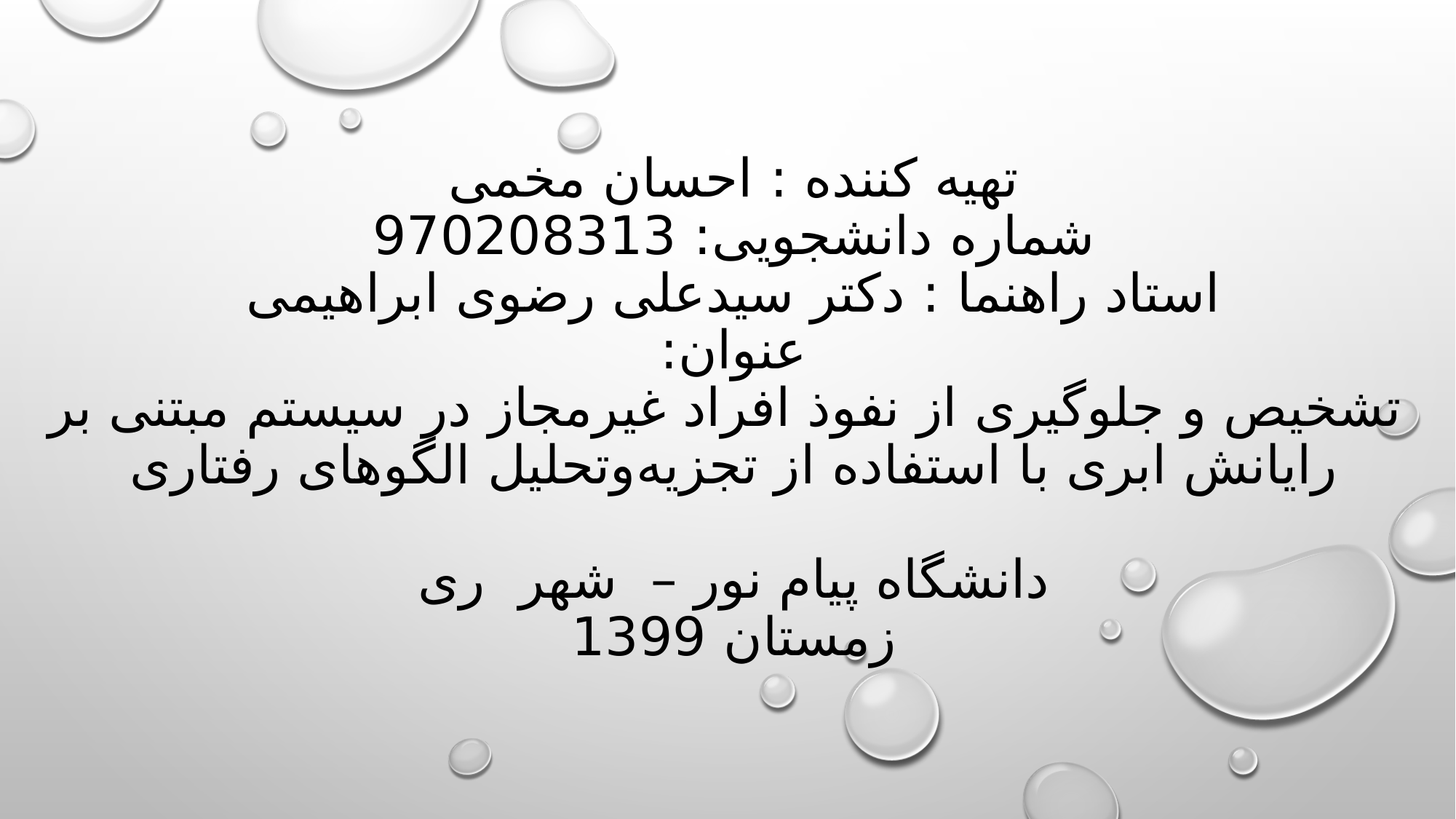

# تهیه کننده : احسان مخمی شماره دانشجویی: 970208313 استاد راهنما : دکتر سیدعلی رضوی ابراهیمی عنوان: تشخیص و جلوگیری از نفوذ افراد غیرمجاز در سیستم مبتنی بر رایانش ابری با استفاده از تجزیه‌وتحلیل الگوهای رفتاری دانشگاه پیام نور –  شهر  ری زمستان 1399